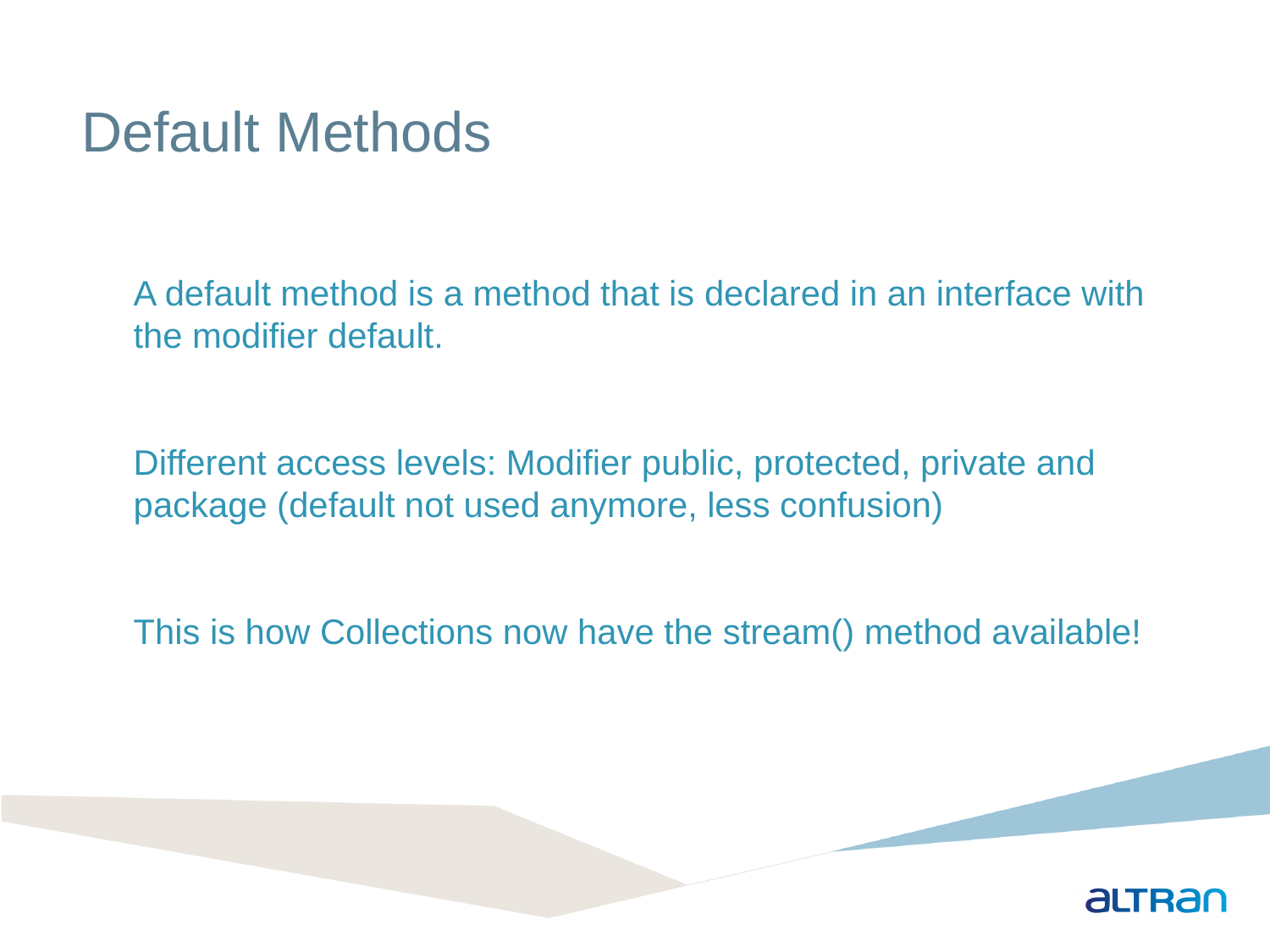

Default Methods

A default method is a method that is declared in an interface with the modifier default.

Different access levels: Modifier public, protected, private and package (default not used anymore, less confusion)

This is how Collections now have the stream() method available!